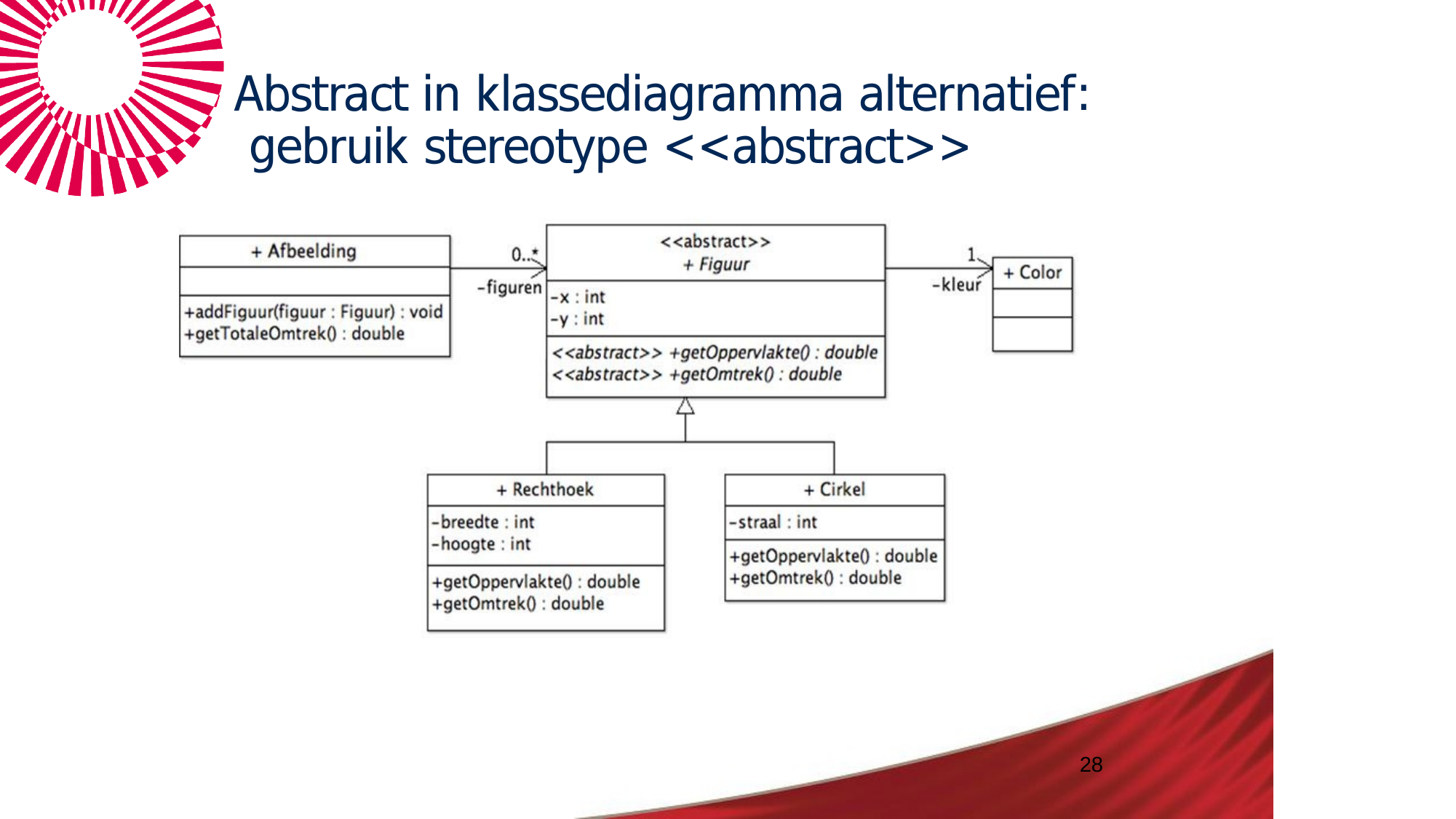

# Abstract in klassediagramma alternatief:  gebruik stereotype <<abstract>>

28
28